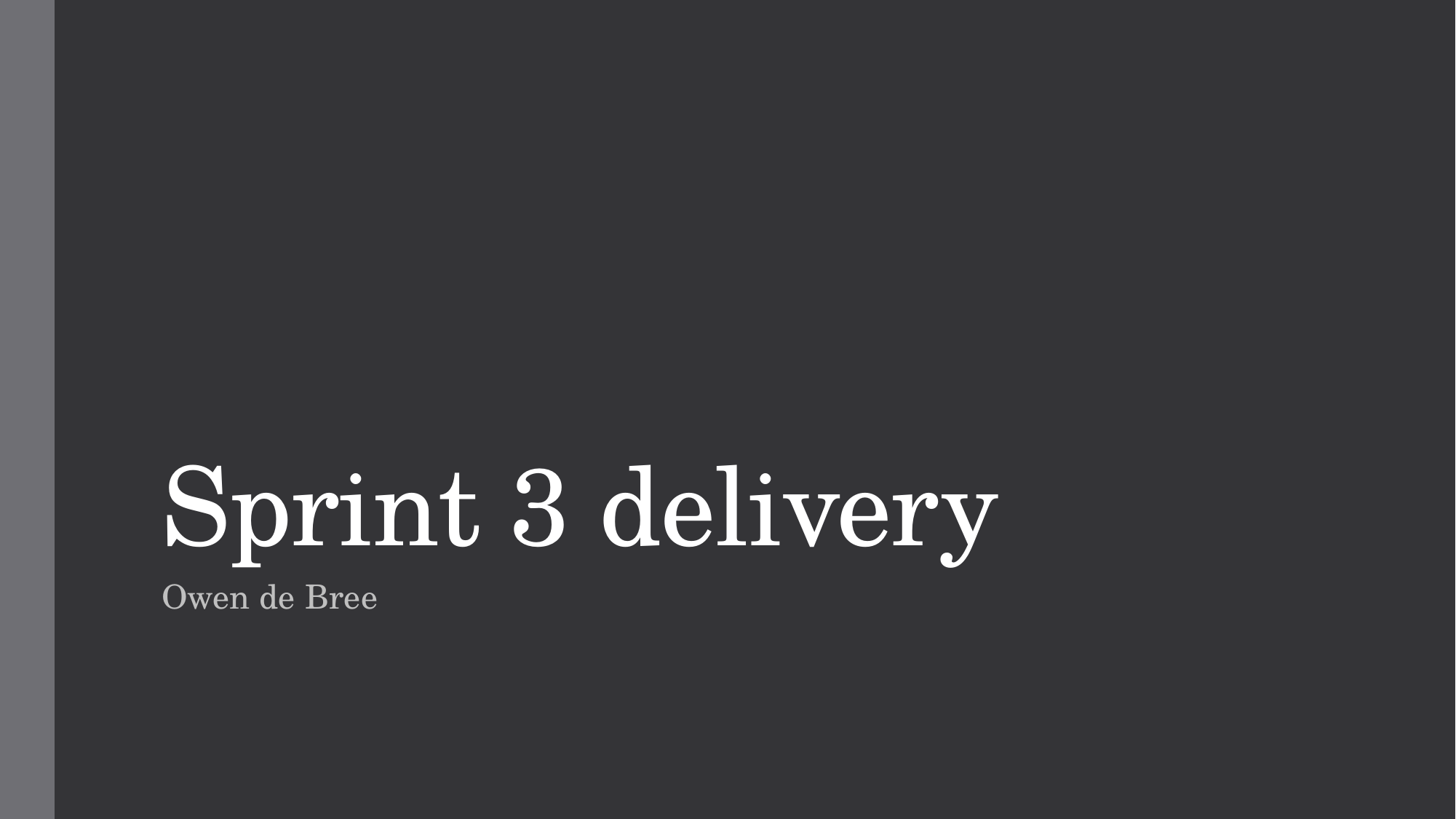

# Sprint 3 delivery
Owen de Bree